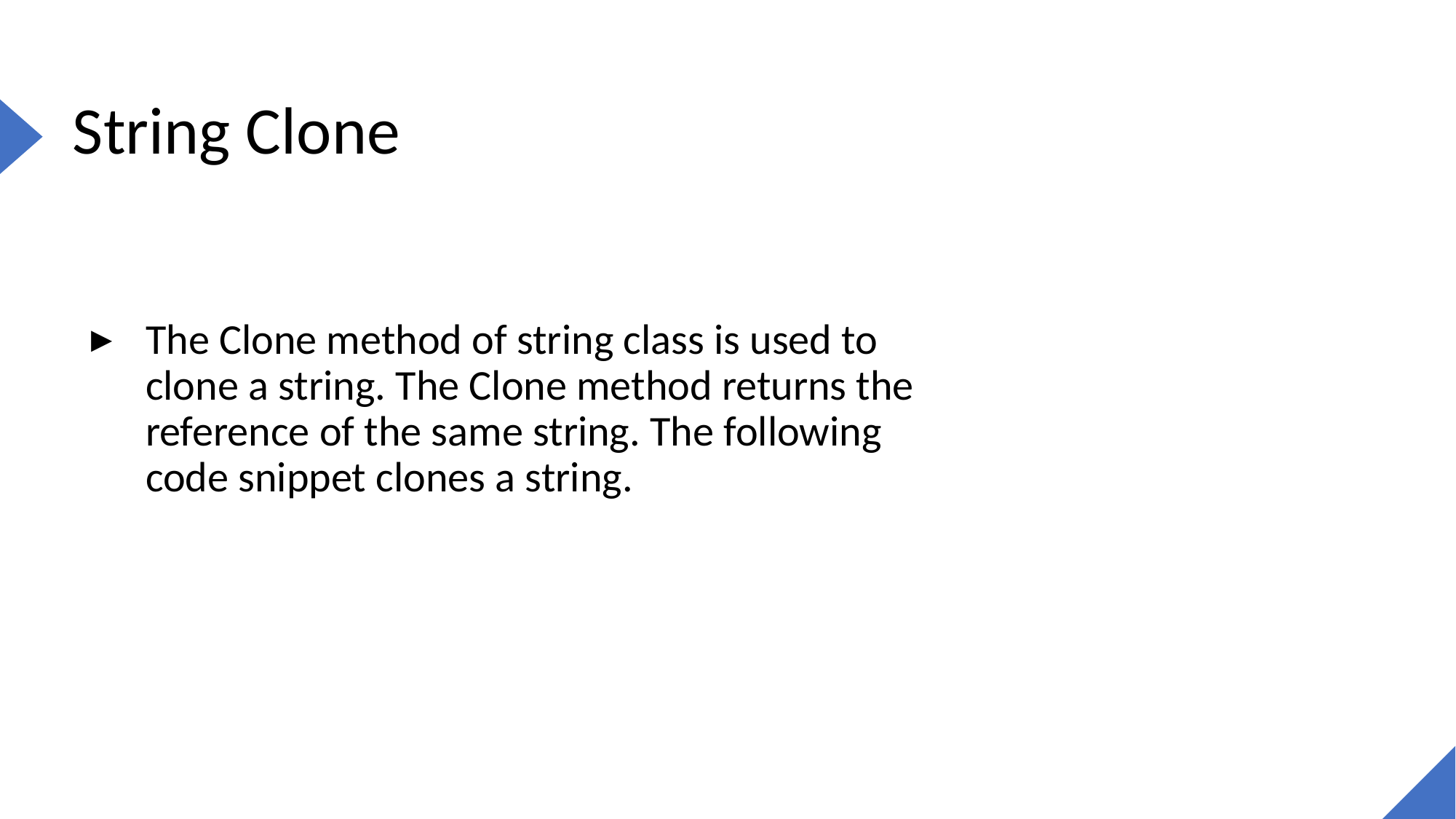

# String Clone
The Clone method of string class is used to clone a string. The Clone method returns the reference of the same string. The following code snippet clones a string.